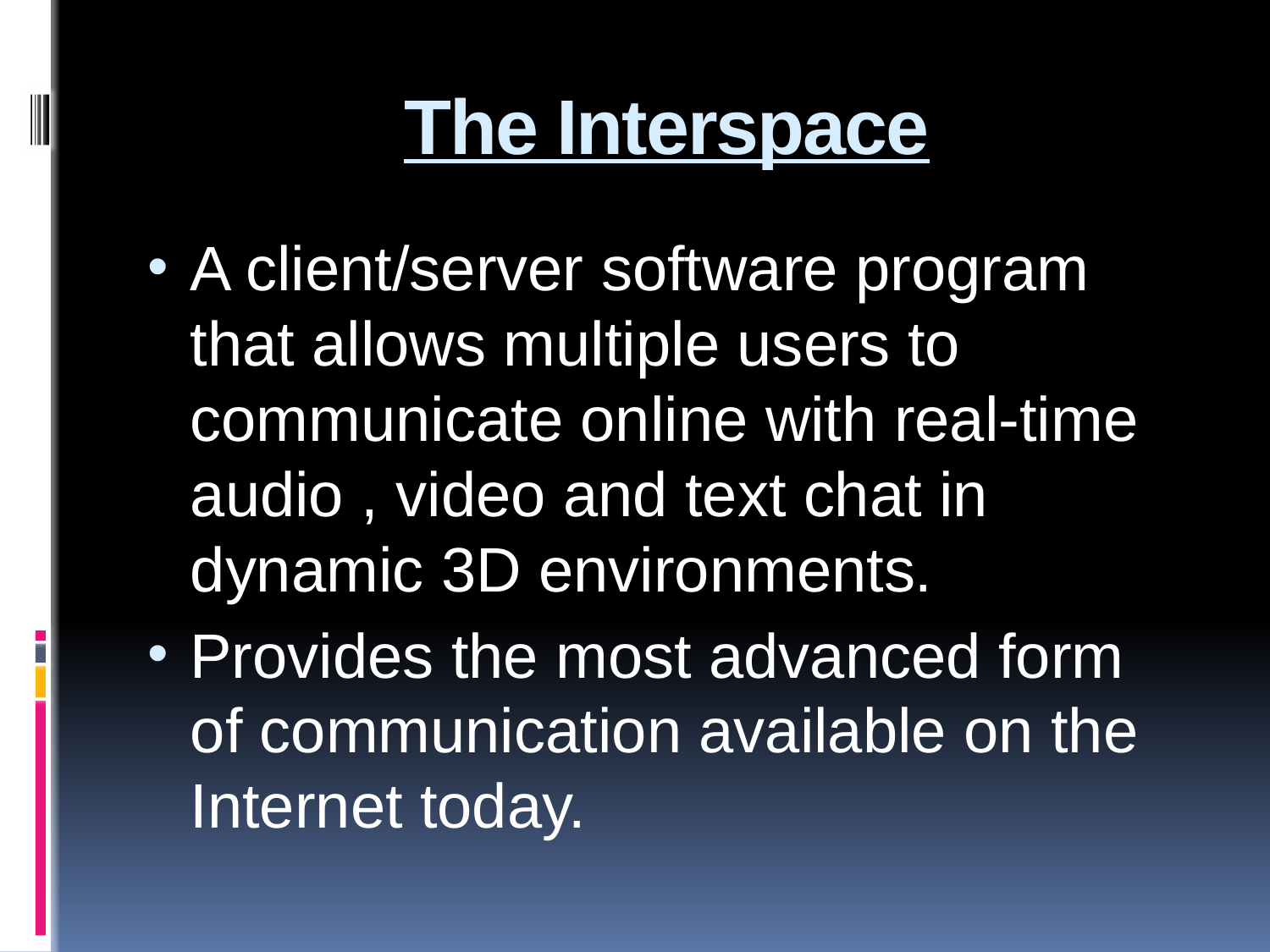

# The Interspace
A client/server software program that allows multiple users to communicate online with real-time audio , video and text chat in dynamic 3D environments.
Provides the most advanced form of communication available on the Internet today.